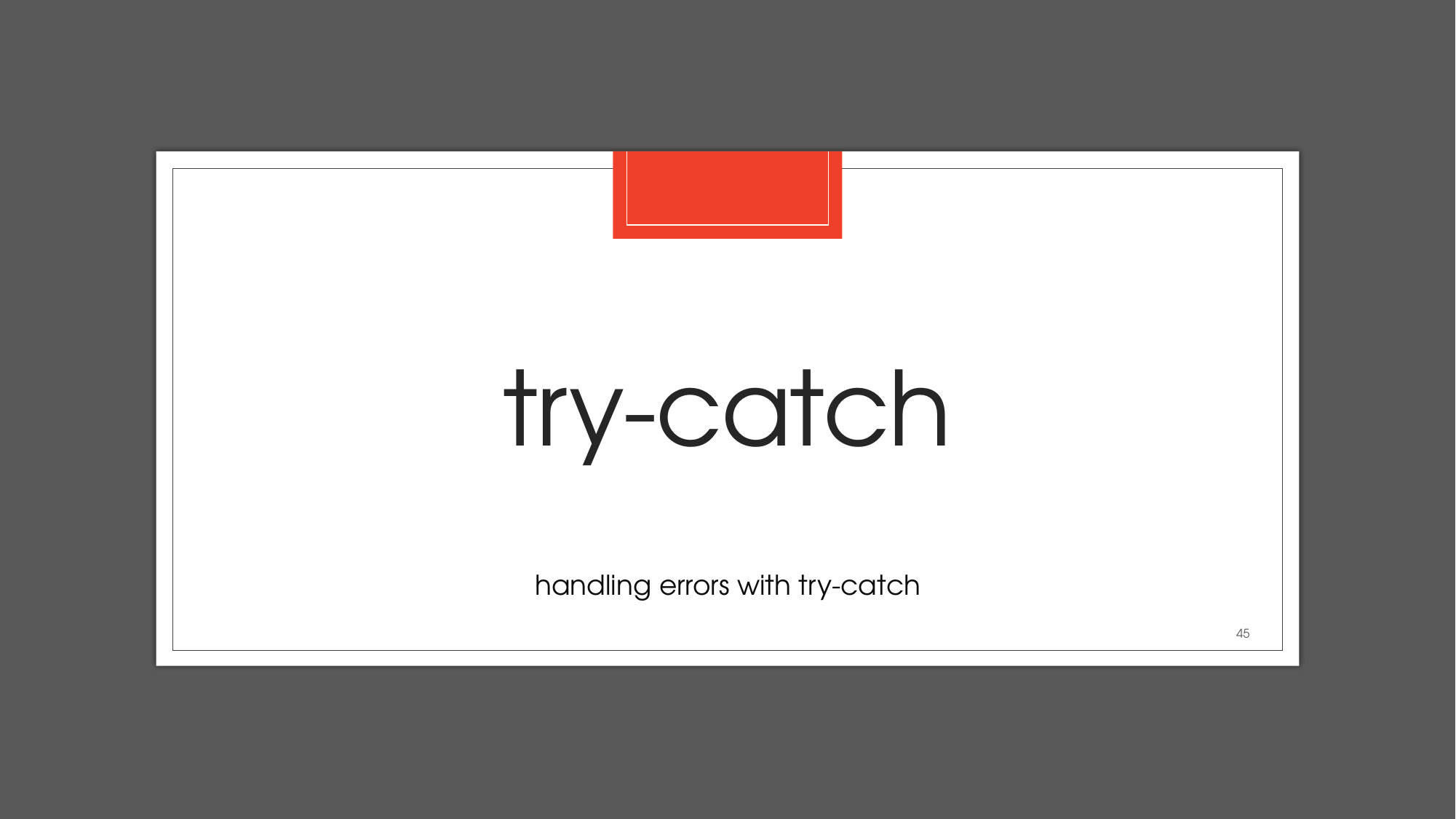

# try-catch
handling errors with try-catch
45